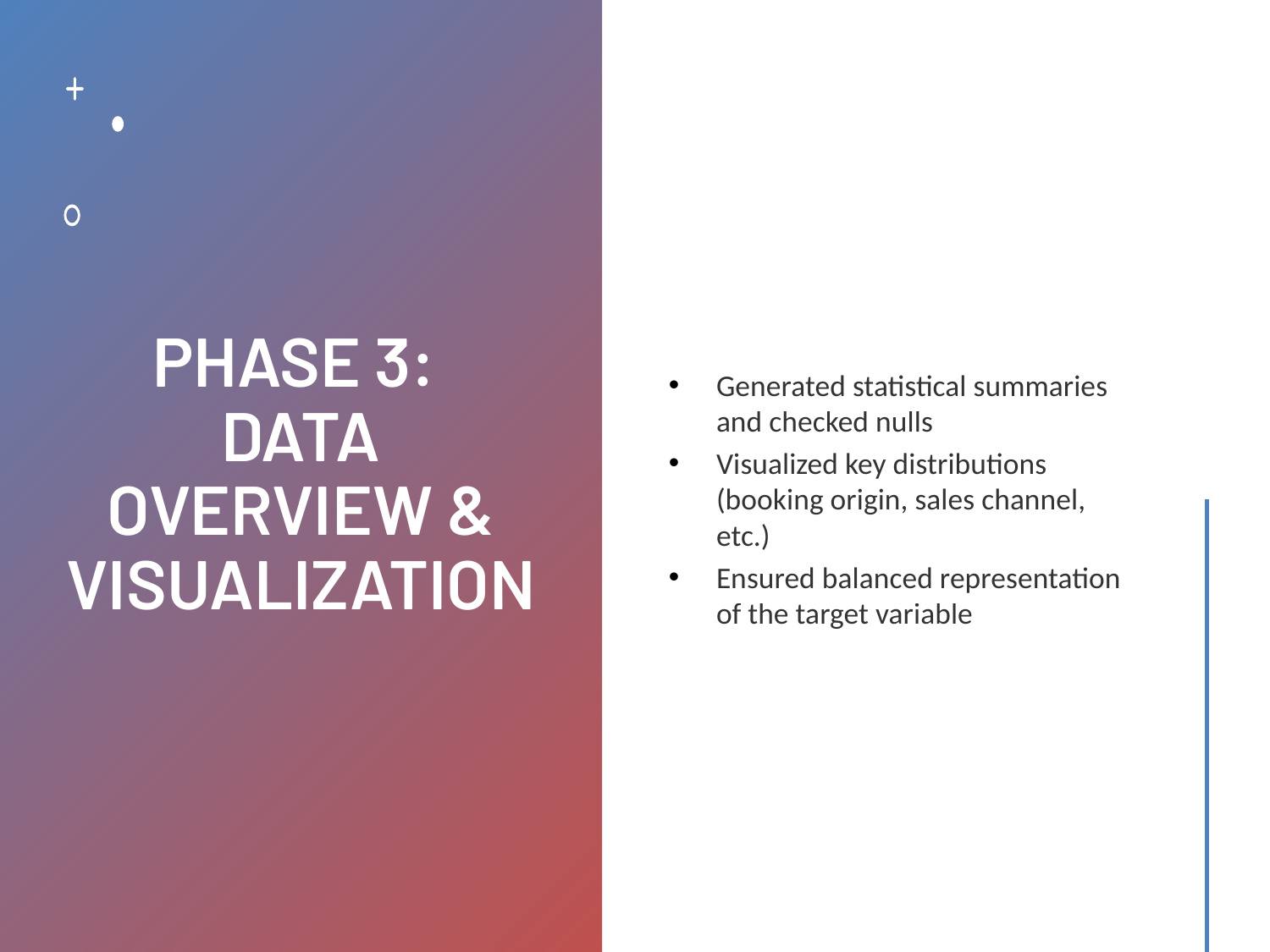

# PHASE 3: DATA OVERVIEW & VISUALIZATION

Generated statistical summaries and checked nulls
Visualized key distributions (booking origin, sales channel, etc.)
Ensured balanced representation of the target variable